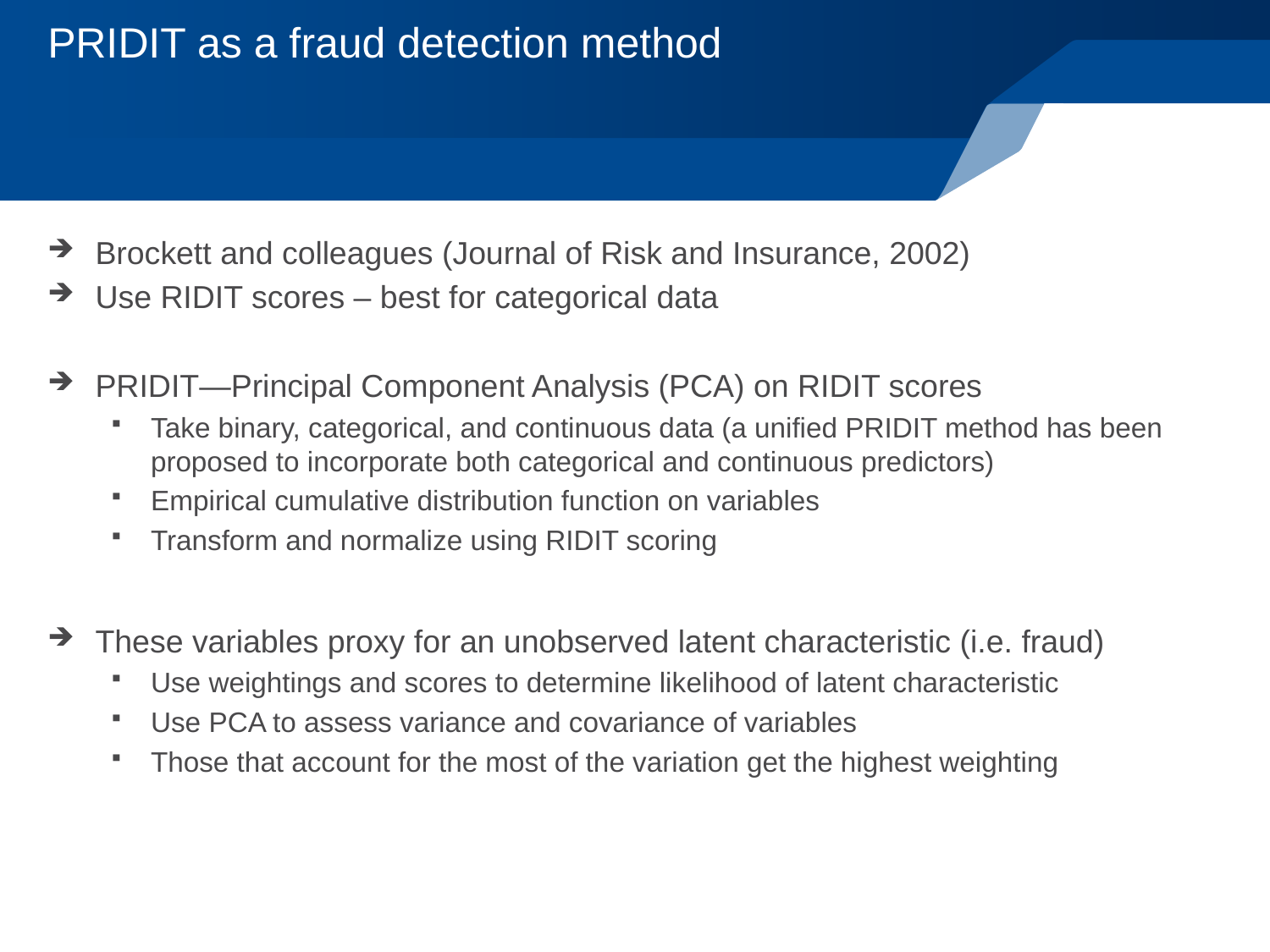

# PRIDIT as a fraud detection method

Brockett and colleagues (Journal of Risk and Insurance, 2002)
Use RIDIT scores – best for categorical data

PRIDIT—Principal Component Analysis (PCA) on RIDIT scores
Take binary, categorical, and continuous data (a unified PRIDIT method has been proposed to incorporate both categorical and continuous predictors)
Empirical cumulative distribution function on variables
Transform and normalize using RIDIT scoring

These variables proxy for an unobserved latent characteristic (i.e. fraud)
Use weightings and scores to determine likelihood of latent characteristic
Use PCA to assess variance and covariance of variables
Those that account for the most of the variation get the highest weighting